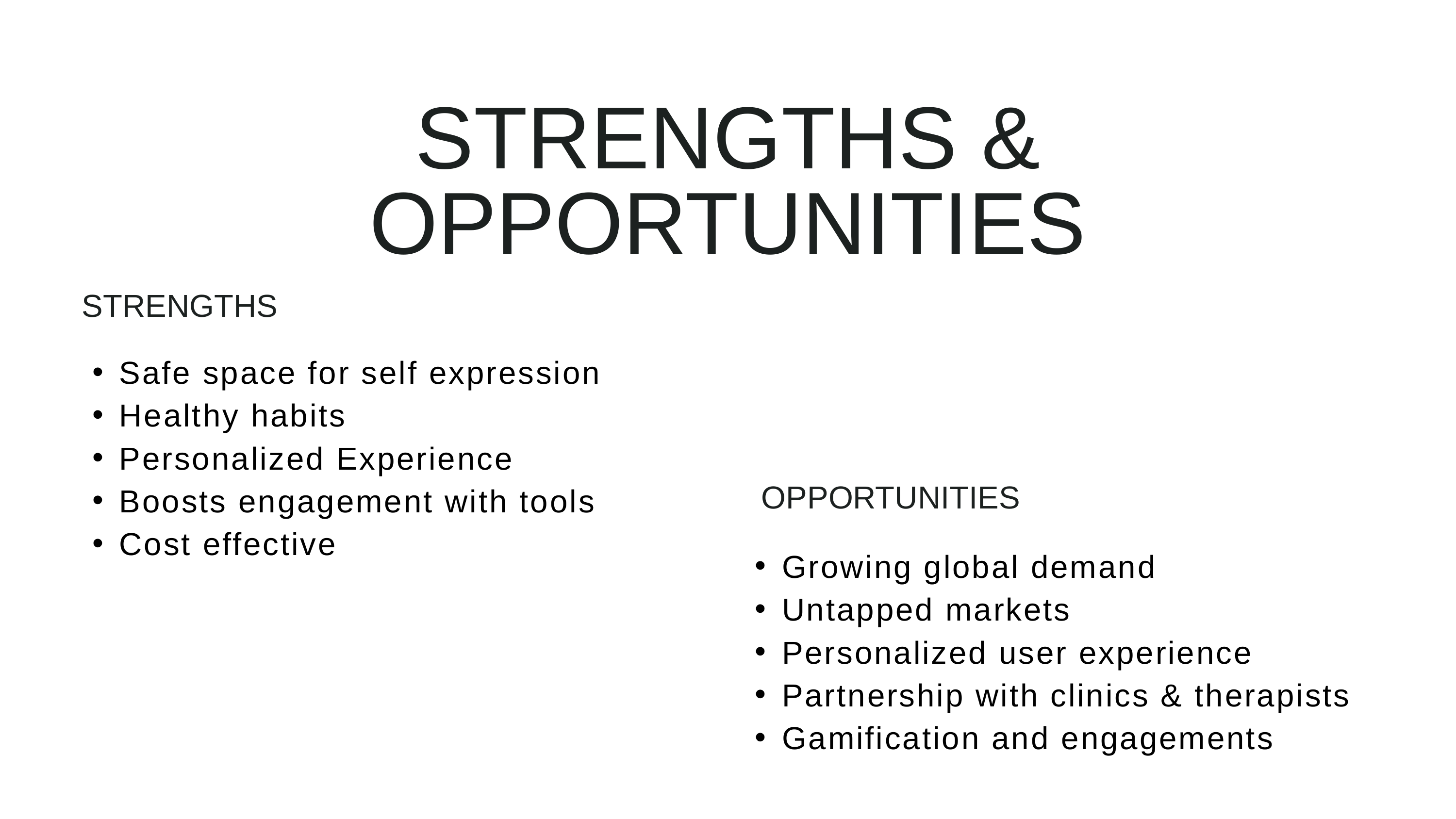

STRENGTHS & OPPORTUNITIES
STRENGTHS
Safe space for self expression
Healthy habits
Personalized Experience
Boosts engagement with tools
Cost effective
OPPORTUNITIES
Growing global demand
Untapped markets
Personalized user experience
Partnership with clinics & therapists
Gamification and engagements